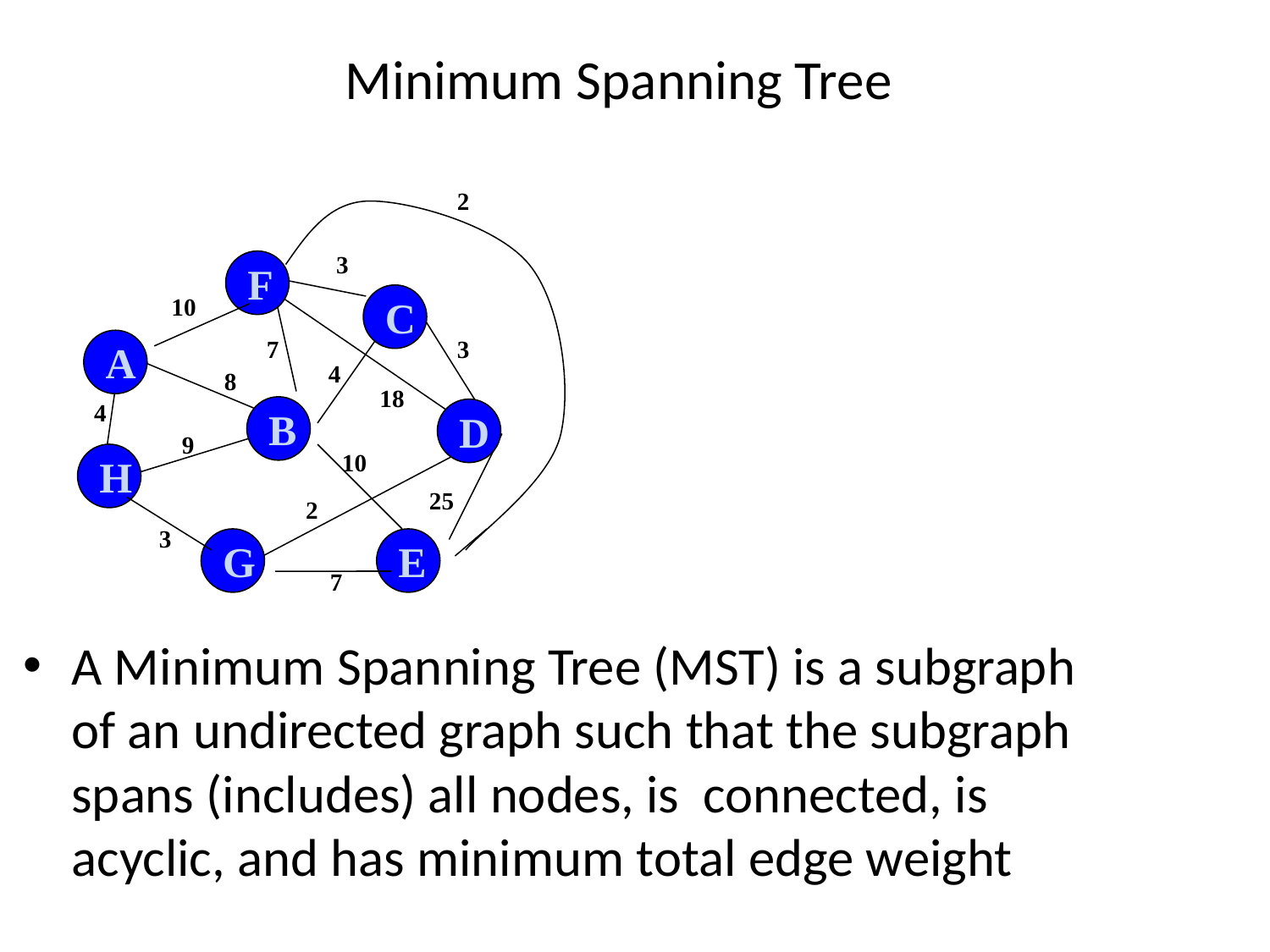

# Minimum Spanning Tree
2

3
F

C
10

7
3
A

4

8
18

4
B
D
9

10
H

25
2

3
G
E

7

A Minimum Spanning Tree (MST) is a subgraph of an undirected graph such that the subgraph spans (includes) all nodes, is  connected, is acyclic, and has minimum total edge weight